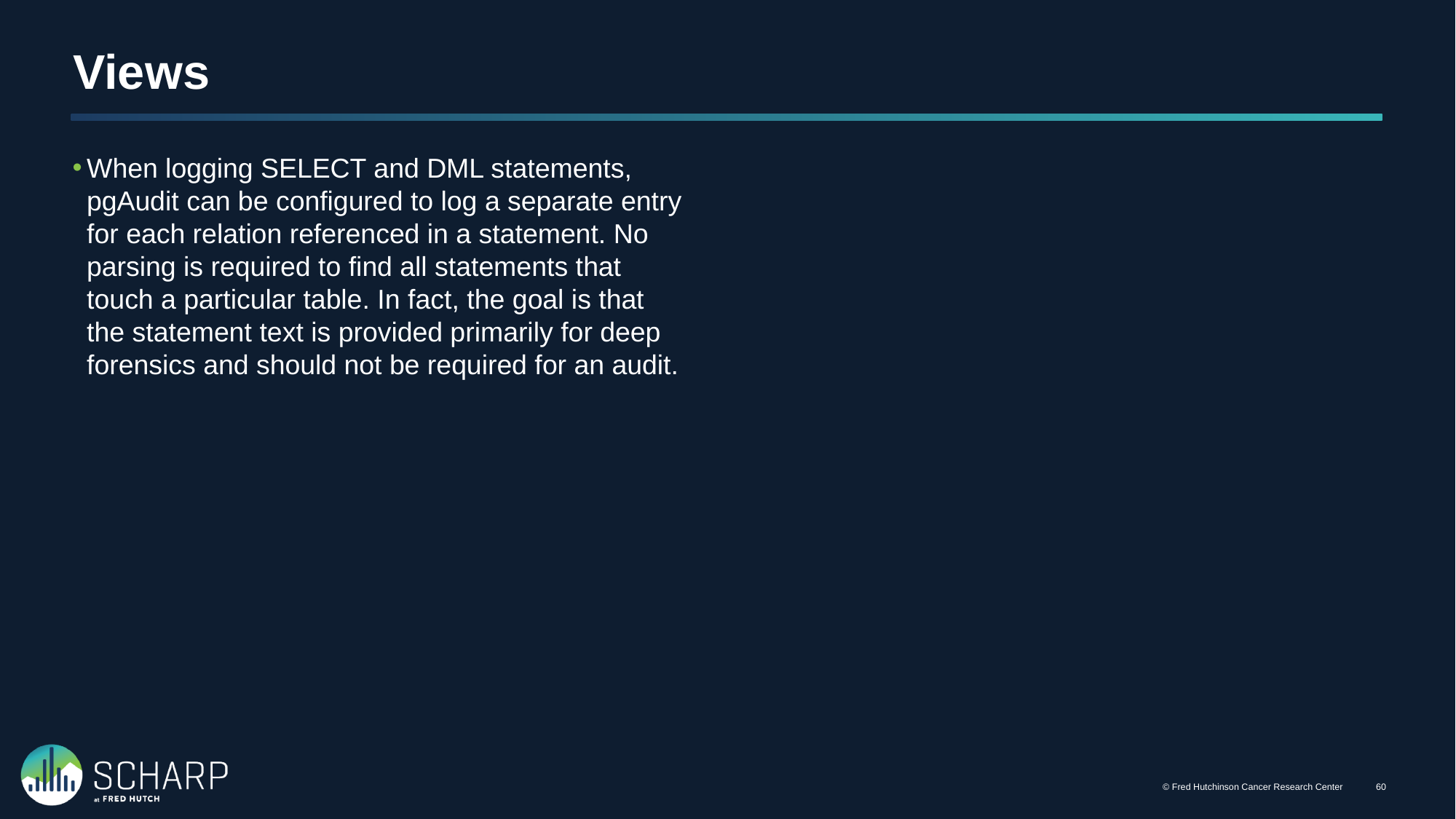

# Views
When logging SELECT and DML statements, pgAudit can be configured to log a separate entry for each relation referenced in a statement. No parsing is required to find all statements that touch a particular table. In fact, the goal is that the statement text is provided primarily for deep forensics and should not be required for an audit.

© Fred Hutchinson Cancer Research Center
60